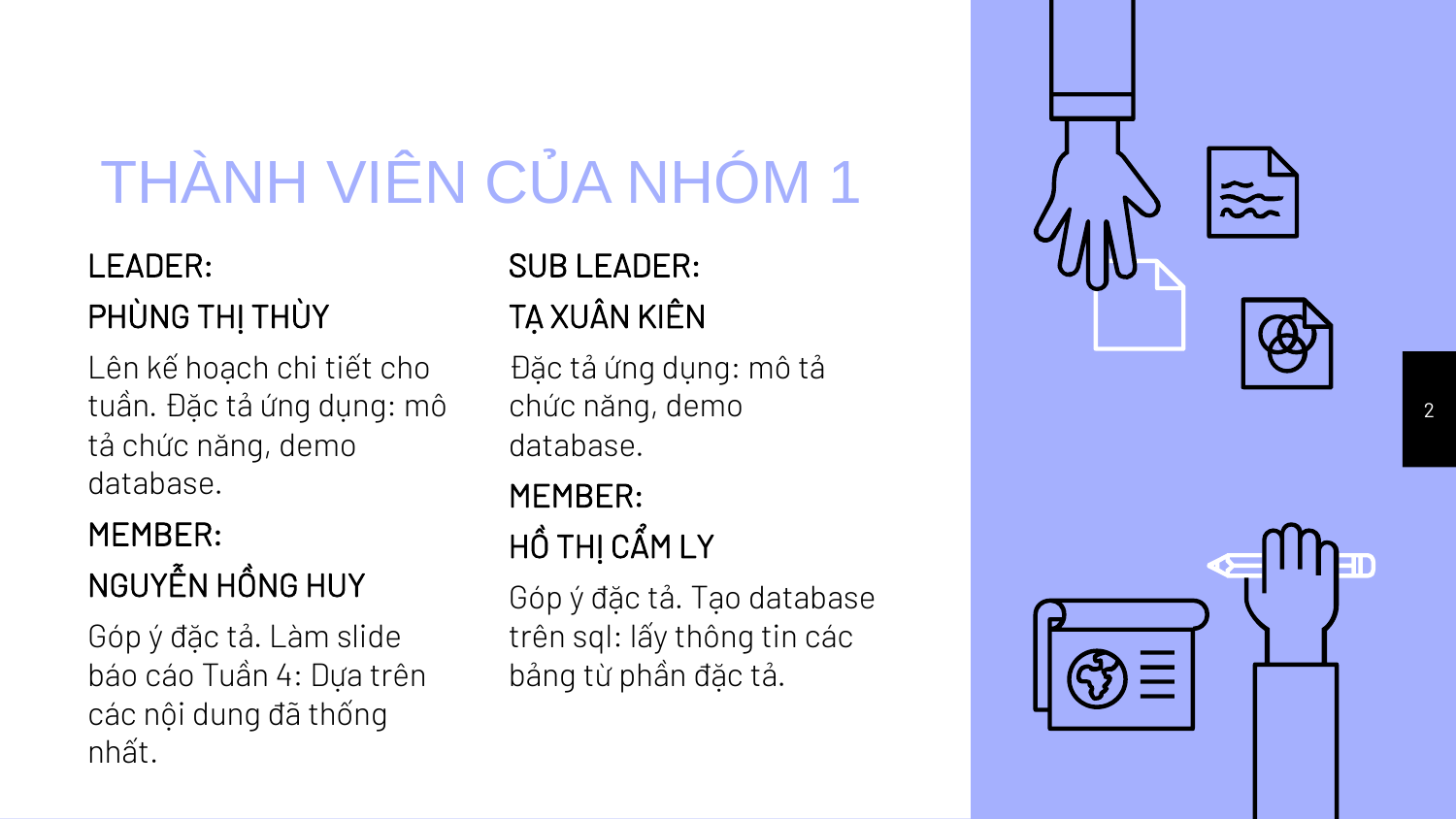

# THÀNH VIÊN CỦA NHÓM 1
LEADER:
PHÙNG THỊ THÙY
Lên kế hoạch chi tiết cho tuần. Đặc tả ứng dụng: mô tả chức năng, demo database.
MEMBER:
NGUYỄN HỒNG HUY
Góp ý đặc tả. Làm slide báo cáo Tuần 4: Dựa trên các nội dung đã thống nhất.
SUB LEADER:
TẠ XUÂN KIÊN
Đặc tả ứng dụng: mô tả chức năng, demo database.
MEMBER:
HỒ THỊ CẨM LY
Góp ý đặc tả. Tạo database trên sql: lấy thông tin các bảng từ phần đặc tả.
2